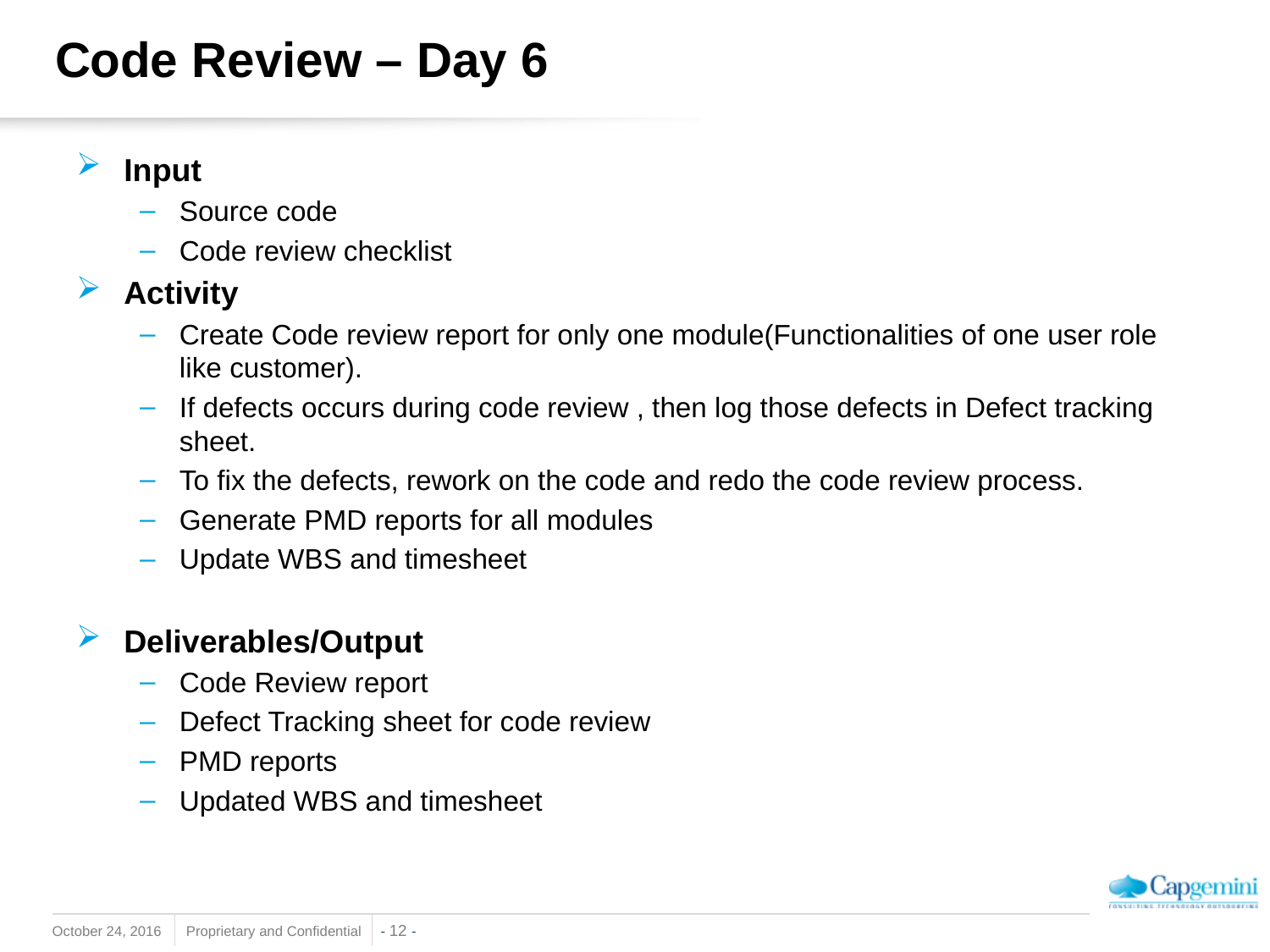

# Code Review – Day 6
Input
Source code
Code review checklist
Activity
Create Code review report for only one module(Functionalities of one user role like customer).
If defects occurs during code review , then log those defects in Defect tracking sheet.
To fix the defects, rework on the code and redo the code review process.
Generate PMD reports for all modules
Update WBS and timesheet

Deliverables/Output
Code Review report
Defect Tracking sheet for code review
PMD reports
Updated WBS and timesheet